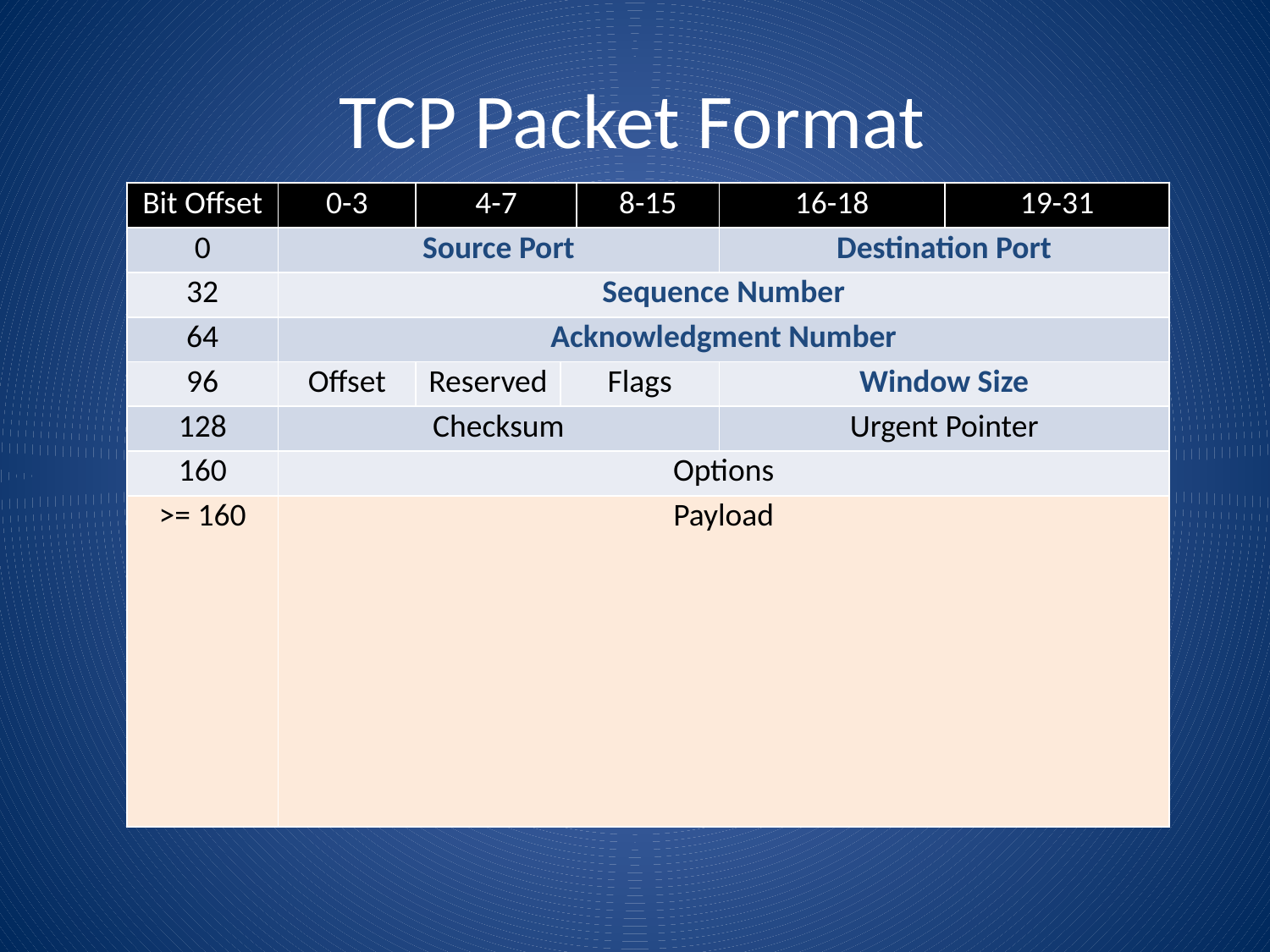

# TCP Packet Format
| Bit Offset | 0-3 | 4-7 |  | 8-15 | 16-18 | 19-31 |
| --- | --- | --- | --- | --- | --- | --- |
| 0 | Source Port |  |  |  | Destination Port |  |
| 32 | Sequence Number |  |  |  |  |  |
| 64 | Acknowledgment Number |  |  |  |  |  |
| 96 | Offset | Reserved | Flags |  | Window Size |  |
| 128 | Checksum |  |  |  | Urgent Pointer |  |
| 160 | Options |  |  |  |  |  |
| >= 160 | Payload |  |  |  |  |  |